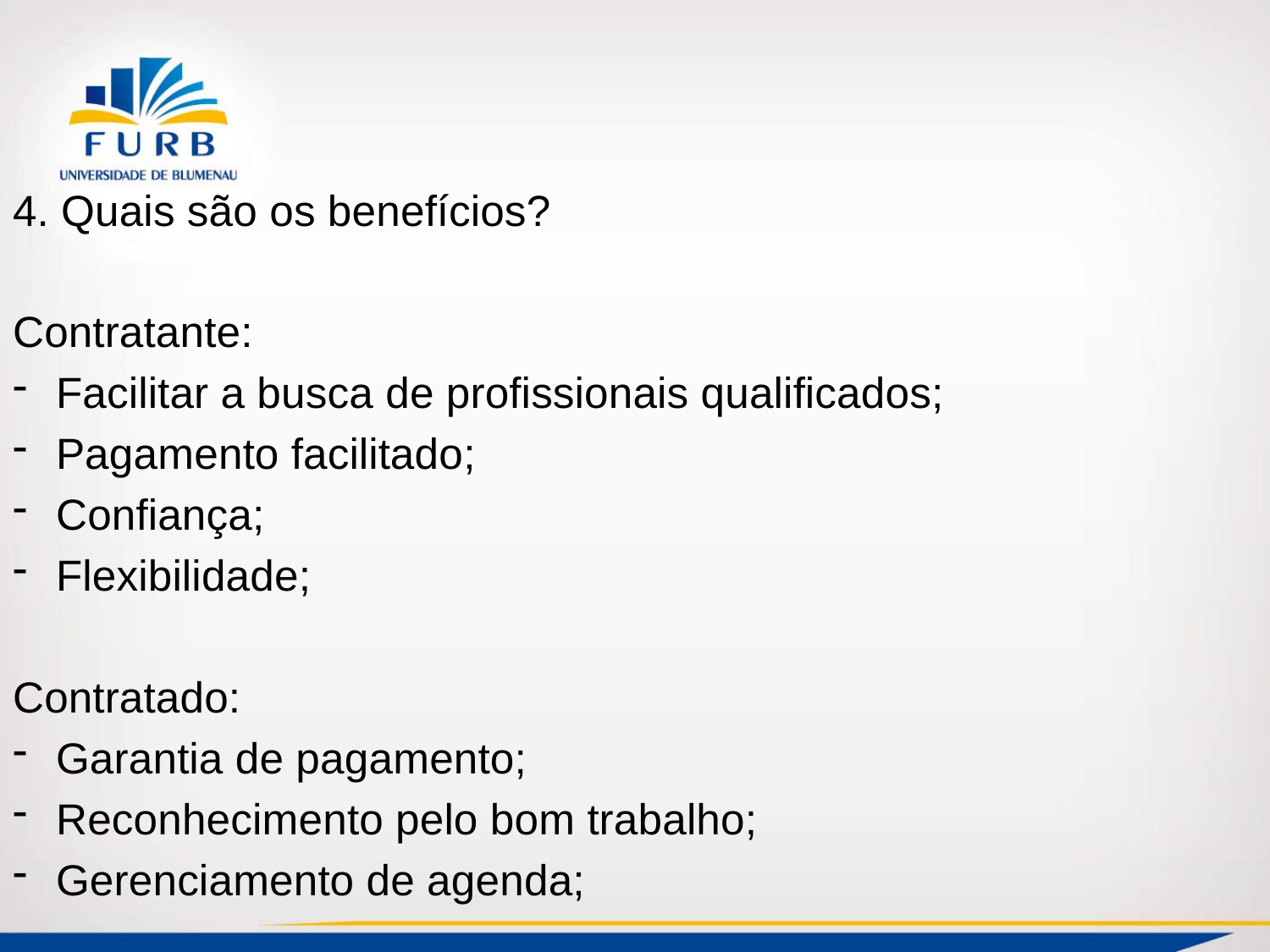

4. Quais são os benefícios?

Contratante:
Facilitar a busca de profissionais qualificados;
Pagamento facilitado;
Confiança;
Flexibilidade;

Contratado:
Garantia de pagamento;
Reconhecimento pelo bom trabalho;
Gerenciamento de agenda;